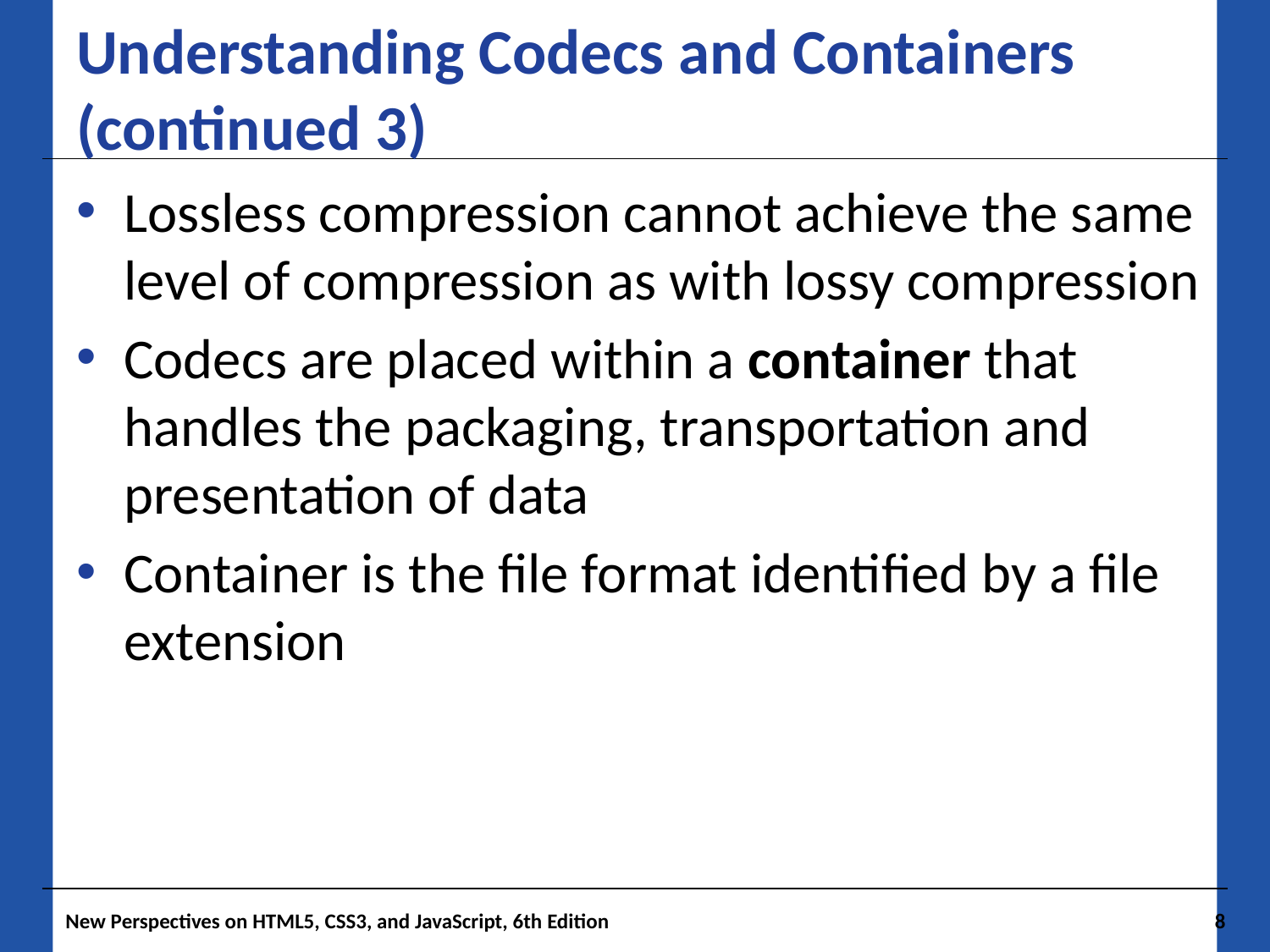

# Understanding Codecs and Containers (continued 3)
Lossless compression cannot achieve the same level of compression as with lossy compression
Codecs are placed within a container that handles the packaging, transportation and presentation of data
Container is the file format identified by a file extension

New Perspectives on HTML5, CSS3, and JavaScript, 6th Edition
8